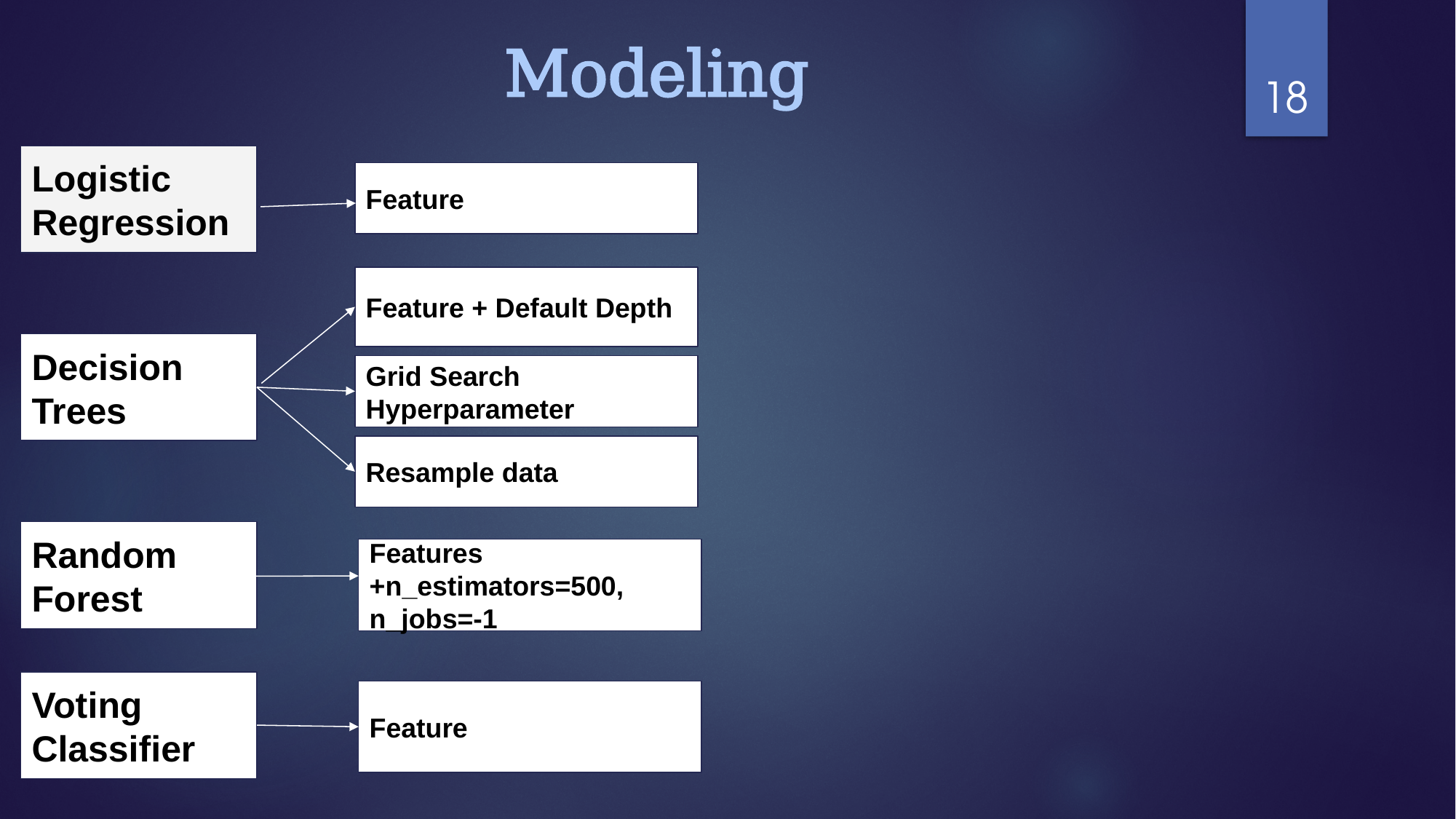

# Modeling

18
Logistic Regression
Feature
Feature + Default Depth
Decision Trees
Grid Search Hyperparameter
Resample data
Random Forest
Features +n_estimators=500, n_jobs=-1
Voting Classifier
Feature